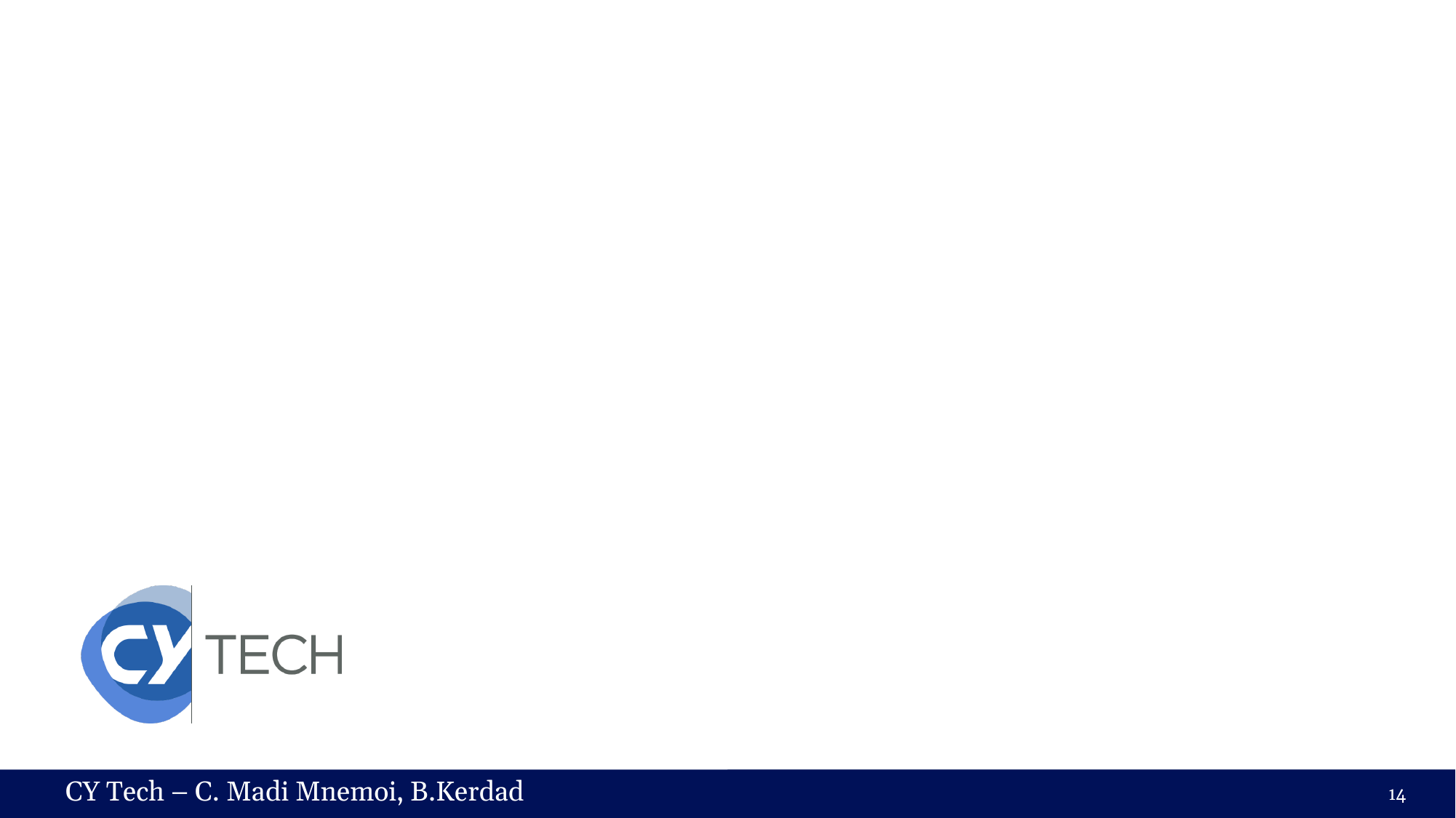

# Cas pratique avec Spark SQL
CY Tech – C. Madi Mnemoi, B.Kerdad
14